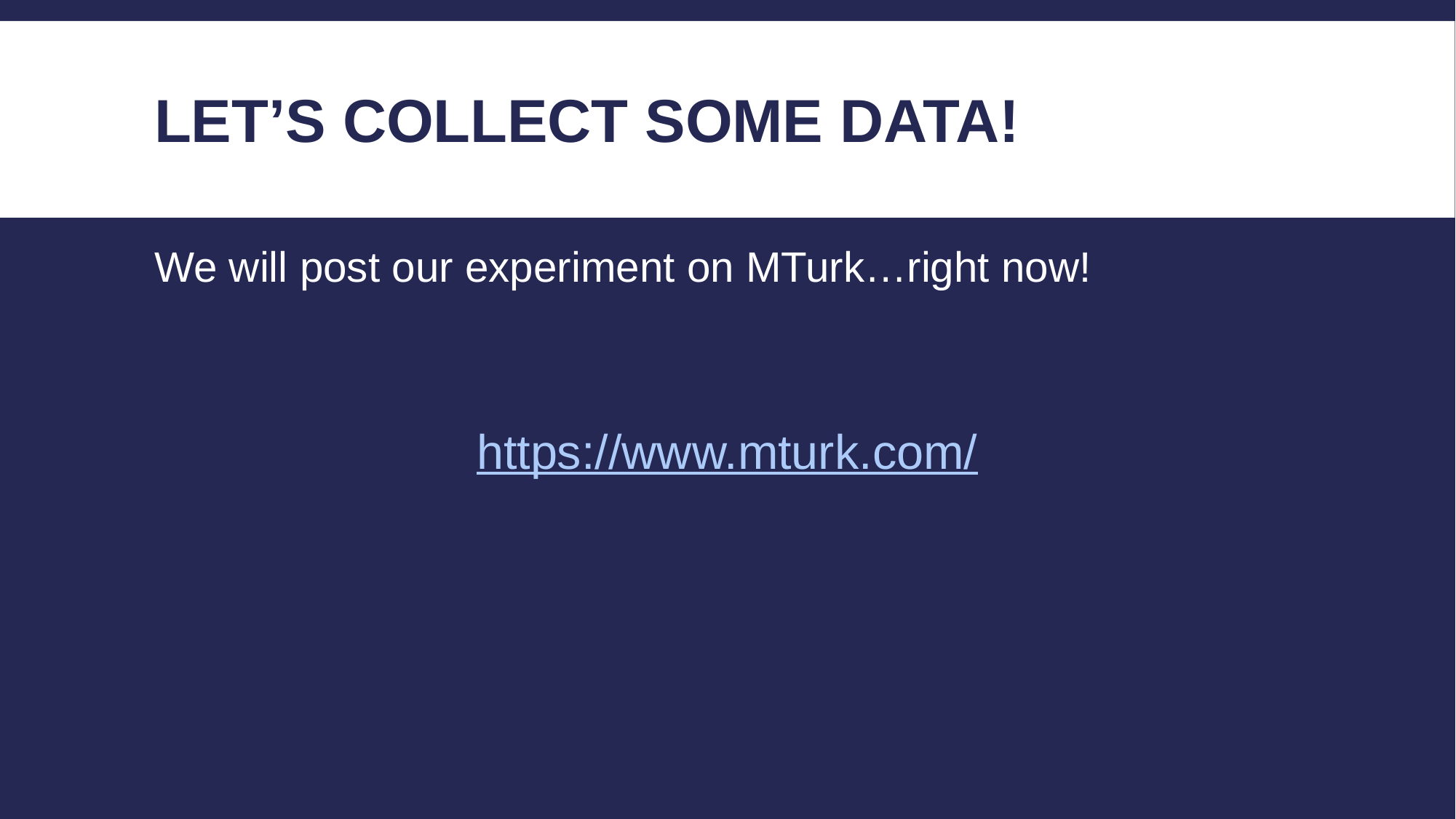

# Let’s collect some data!
We will post our experiment on MTurk…right now!

https://www.mturk.com/